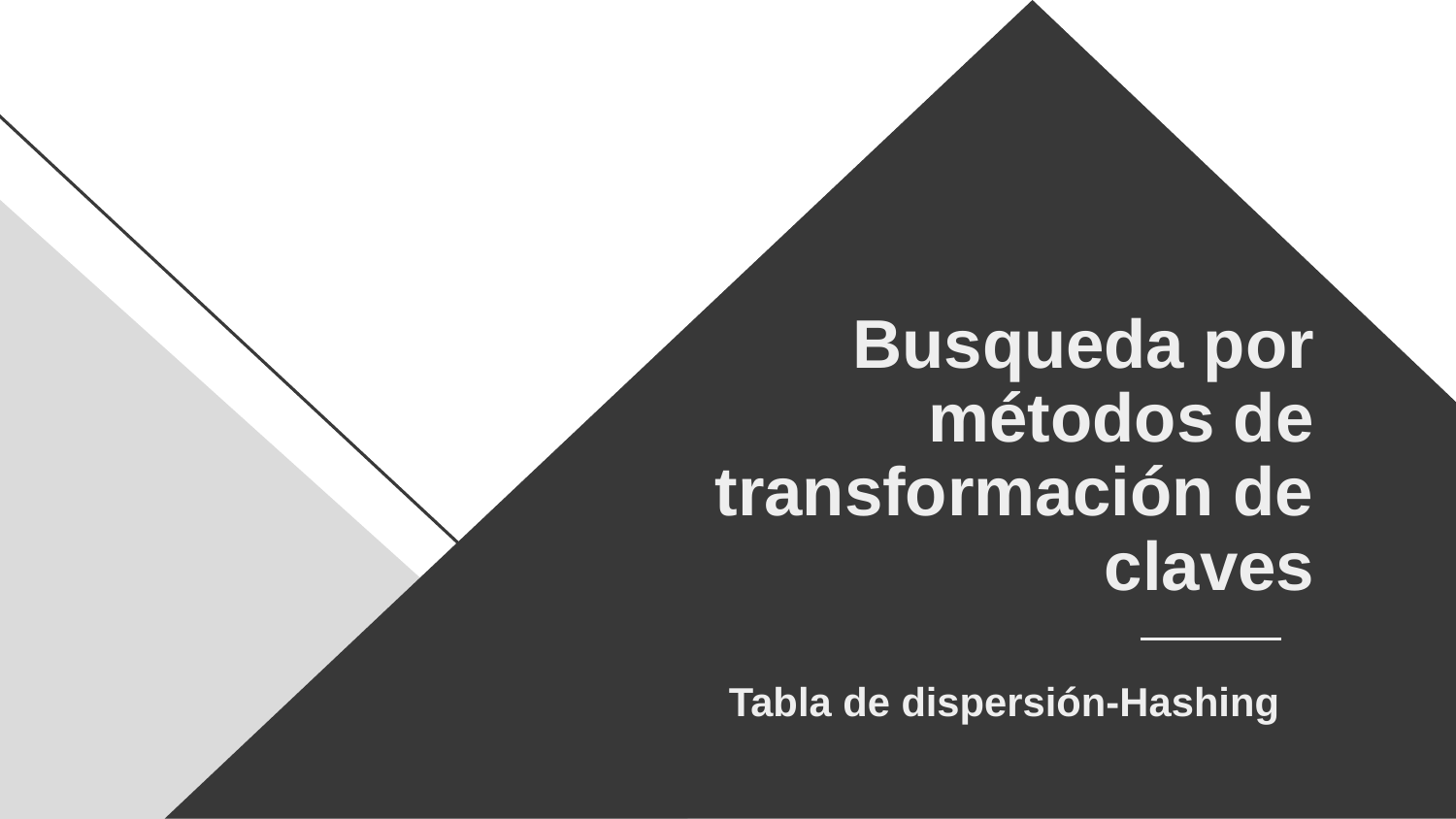

# Busqueda por métodos de transformación de claves
Tabla de dispersión-Hashing